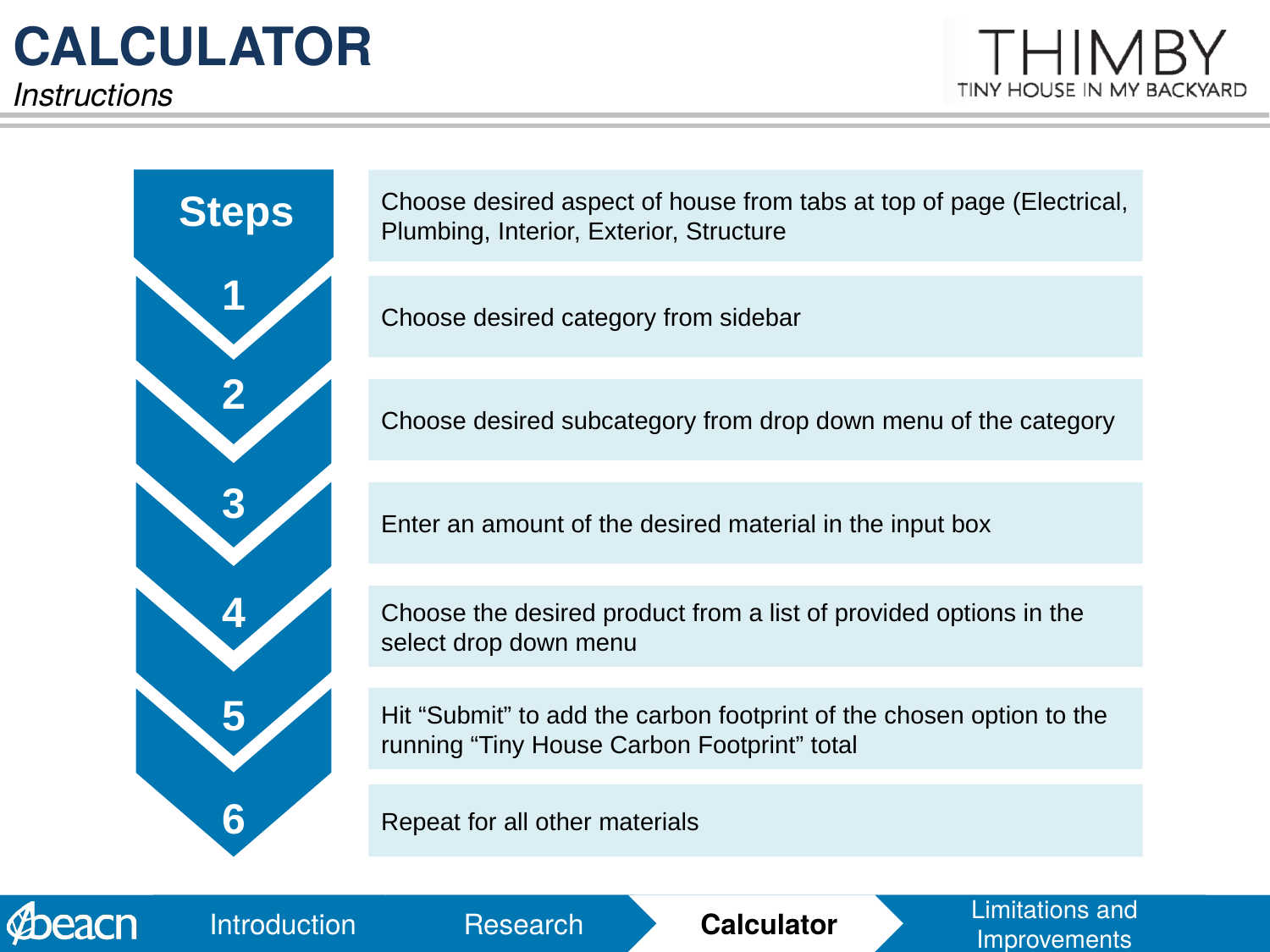

# Calculator

Instructions

Choose desired aspect of house from tabs at top of page (Electrical, Plumbing, Interior, Exterior, Structure
Steps

1

Choose desired category from sidebar
2

Choose desired subcategory from drop down menu of the category
3

Enter an amount of the desired material in the input box
4

Choose the desired product from a list of provided options in the select drop down menu
5

Hit “Submit” to add the carbon footprint of the chosen option to the running “Tiny House Carbon Footprint” total
6
Repeat for all other materials